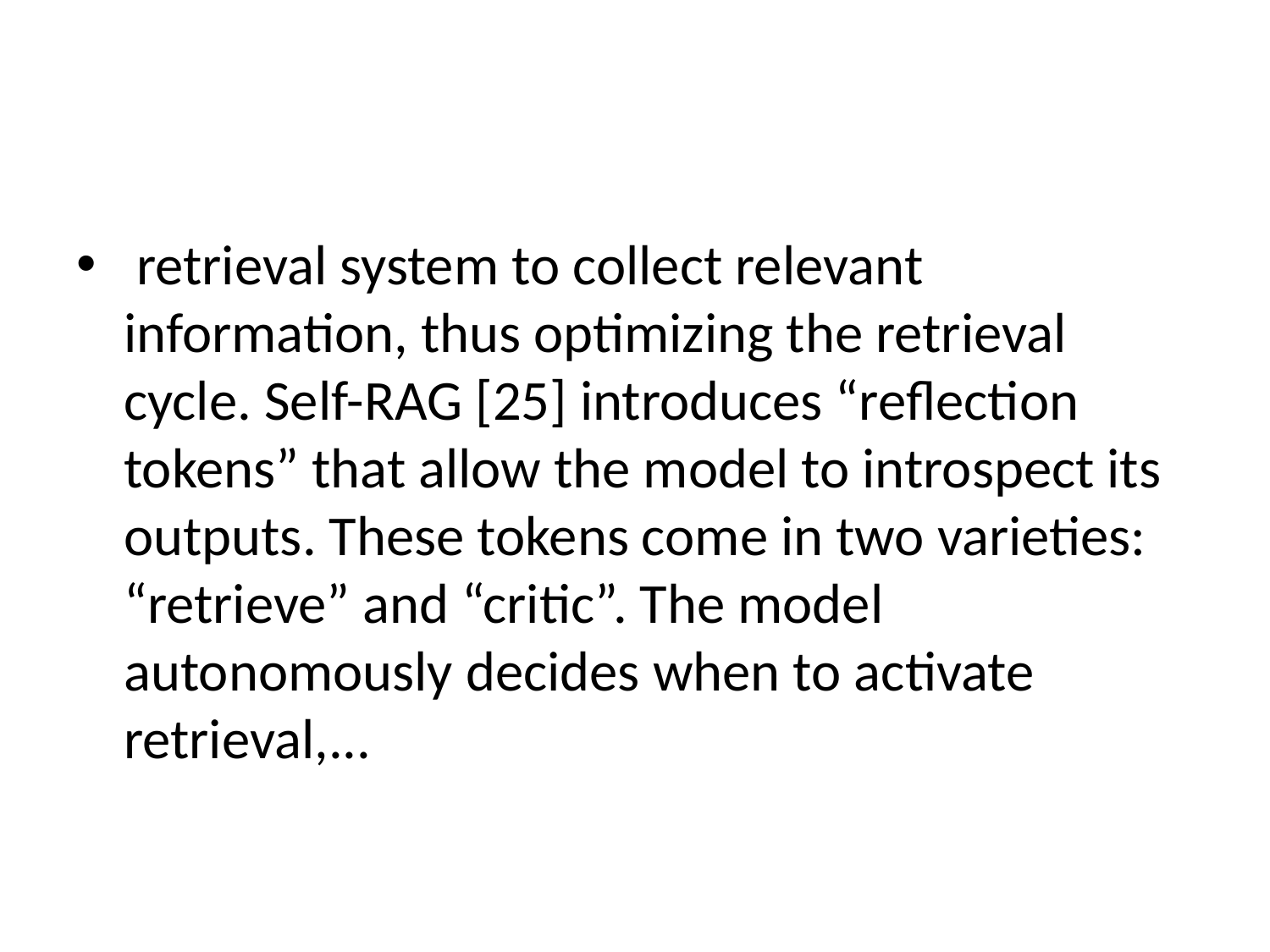

#
 retrieval system to collect relevant information, thus optimizing the retrieval cycle. Self-RAG [25] introduces “reflection tokens” that allow the model to introspect its outputs. These tokens come in two varieties: “retrieve” and “critic”. The model autonomously decides when to activate retrieval,...